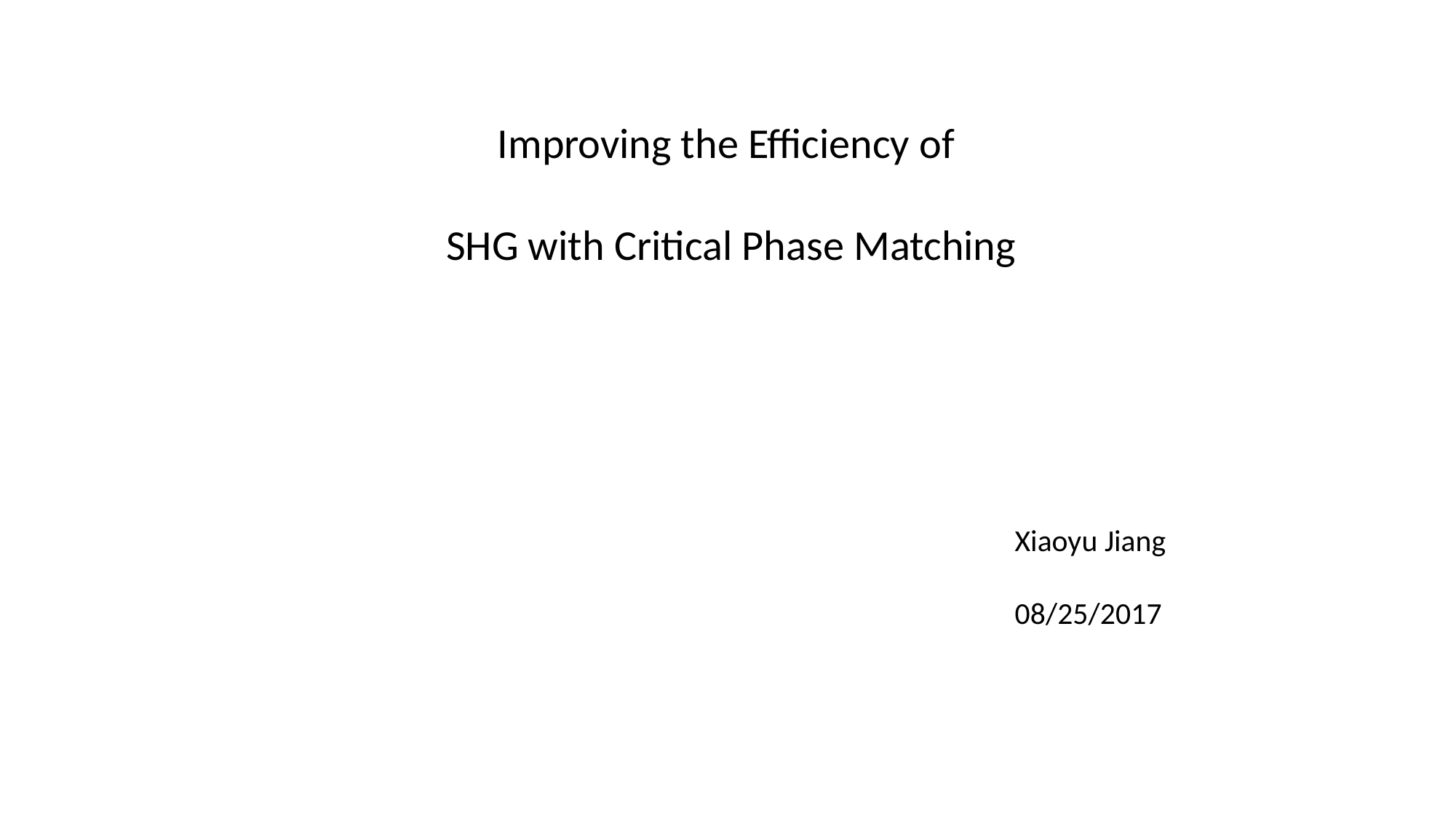

Improving the Efficiency of
SHG with Critical Phase Matching
Xiaoyu Jiang

08/25/2017